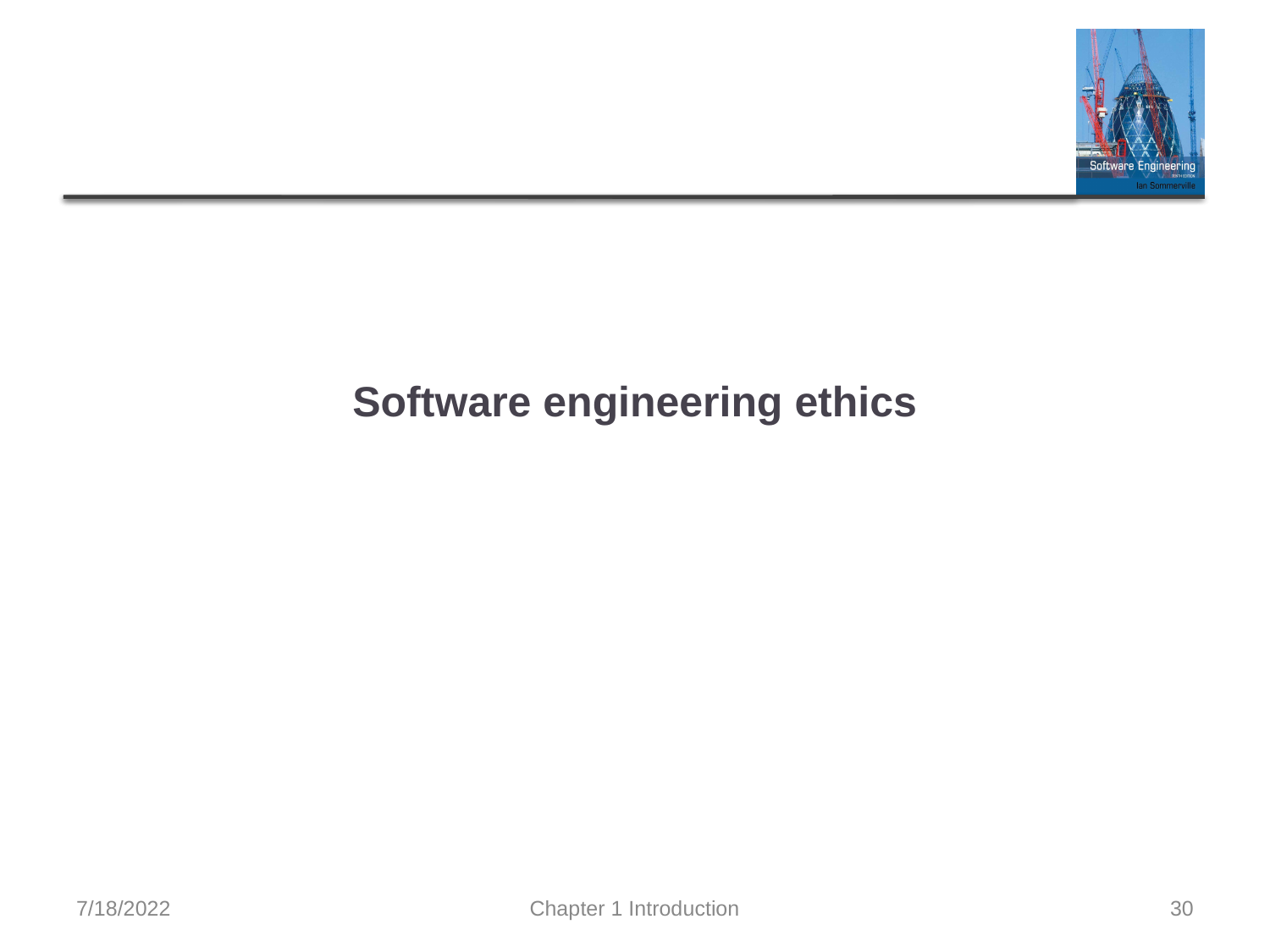

# Software engineering ethics
7/18/2022
Chapter 1 Introduction
30